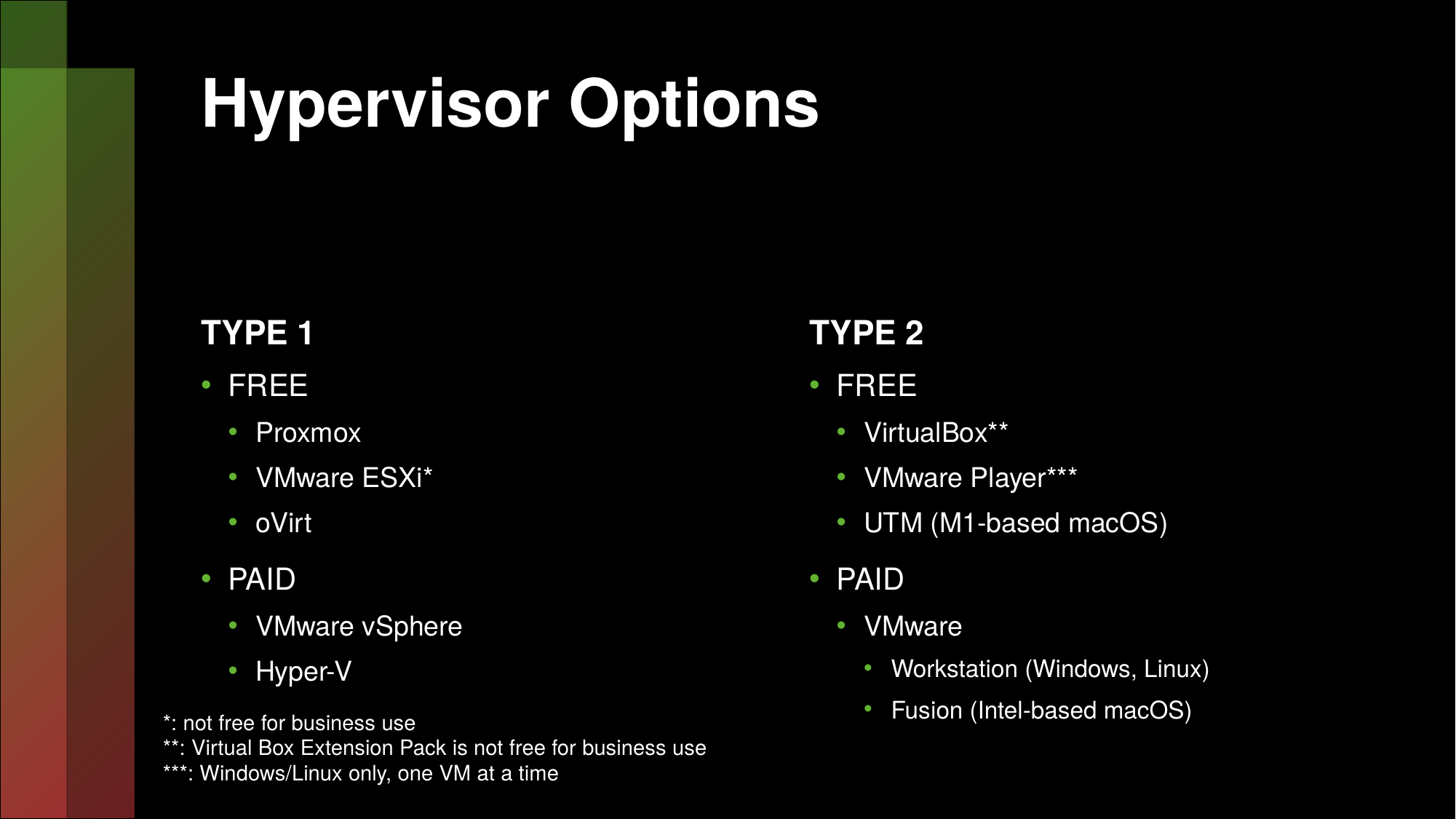

# Hypervisor Options
TYPE 1
TYPE 2
FREE
Proxmox
VMware ESXi*
oVirt
PAID
VMware vSphere
Hyper-V
FREE
VirtualBox**
VMware Player***
UTM (M1-based macOS)
PAID
VMware
Workstation (Windows, Linux)
Fusion (Intel-based macOS)
*: not free for business use
**: Virtual Box Extension Pack is not free for business use
***: Windows/Linux only, one VM at a time